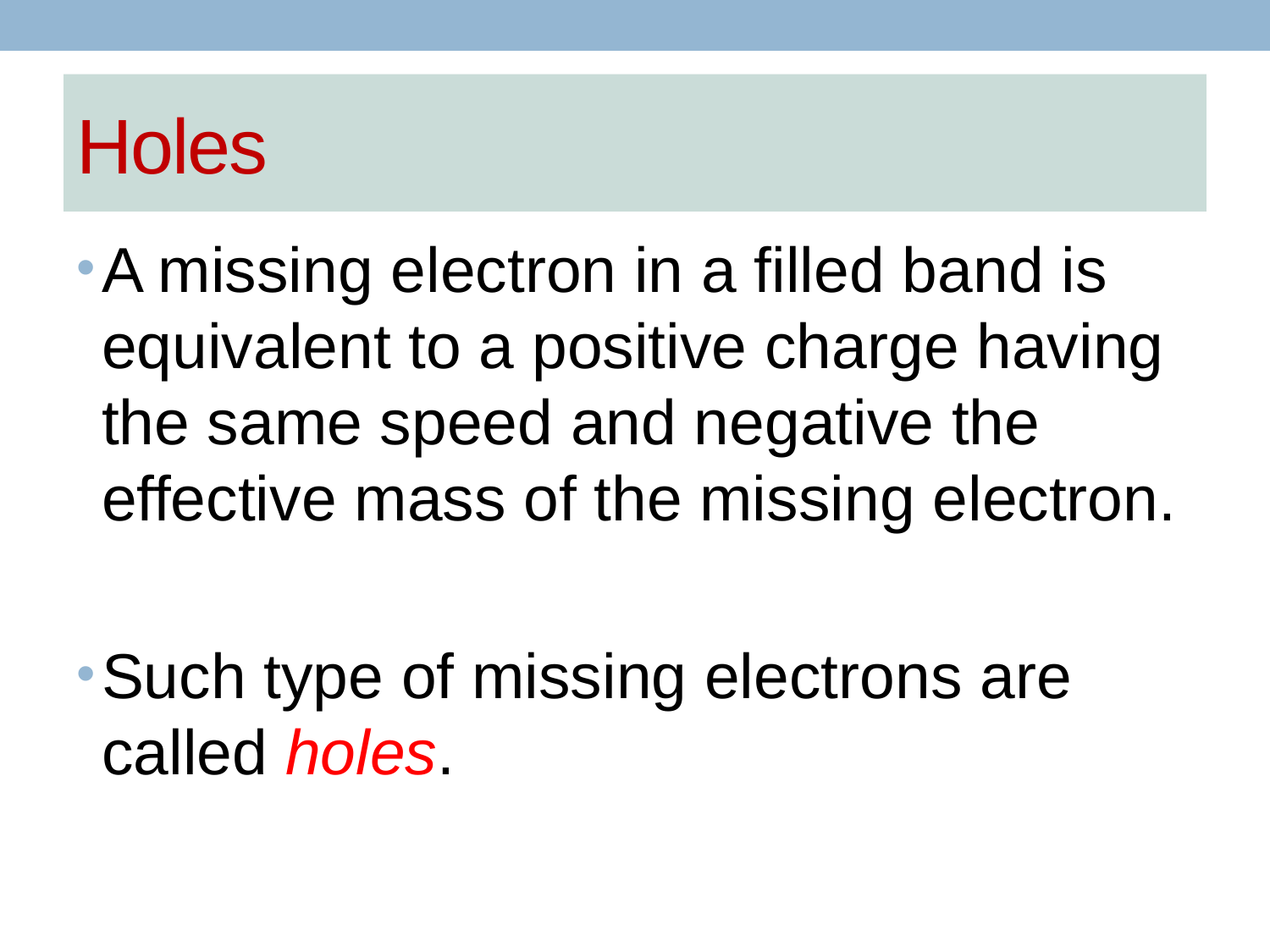

# Holes
A missing electron in a filled band is equivalent to a positive charge having the same speed and negative the effective mass of the missing electron.

Such type of missing electrons are called holes.